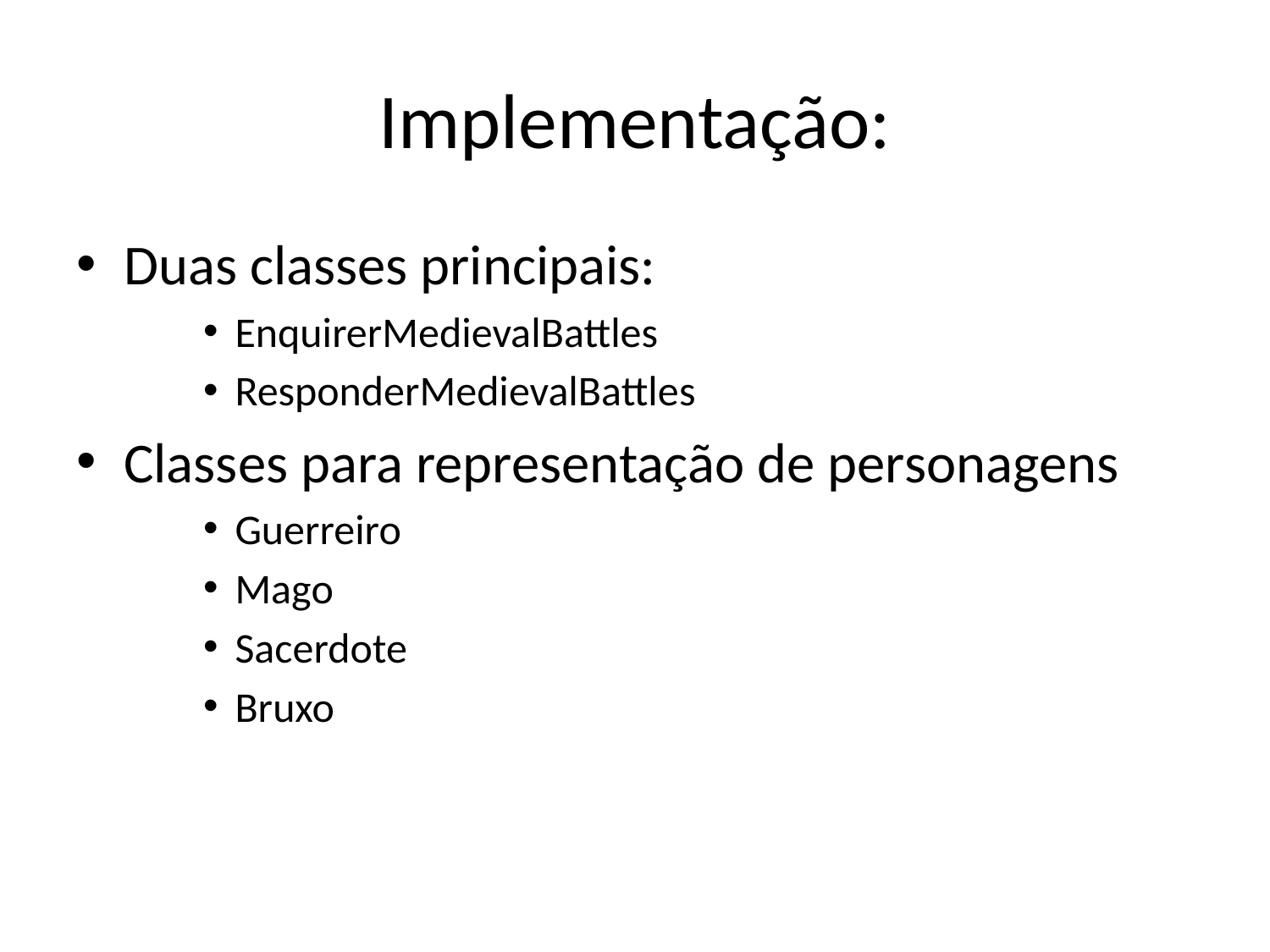

# Implementação:
Duas classes principais:
EnquirerMedievalBattles
ResponderMedievalBattles
Classes para representação de personagens
Guerreiro
Mago
Sacerdote
Bruxo